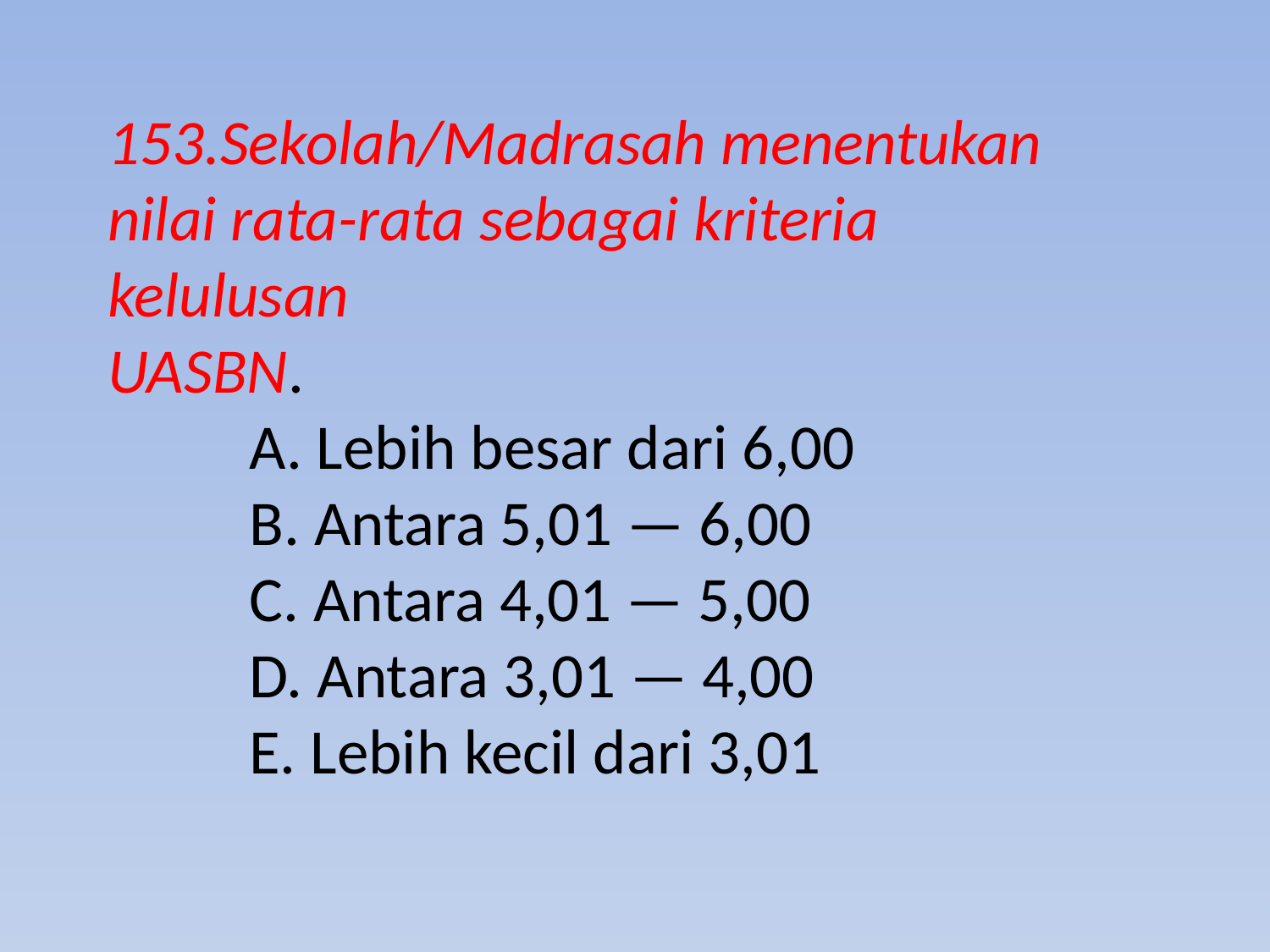

153.Sekolah/Madrasah menentukan nilai rata-rata sebagai kriteria kelulusan
UASBN.
 A. Lebih besar dari 6,00
 B. Antara 5,01 — 6,00
 C. Antara 4,01 — 5,00
 D. Antara 3,01 — 4,00
 E. Lebih kecil dari 3,01